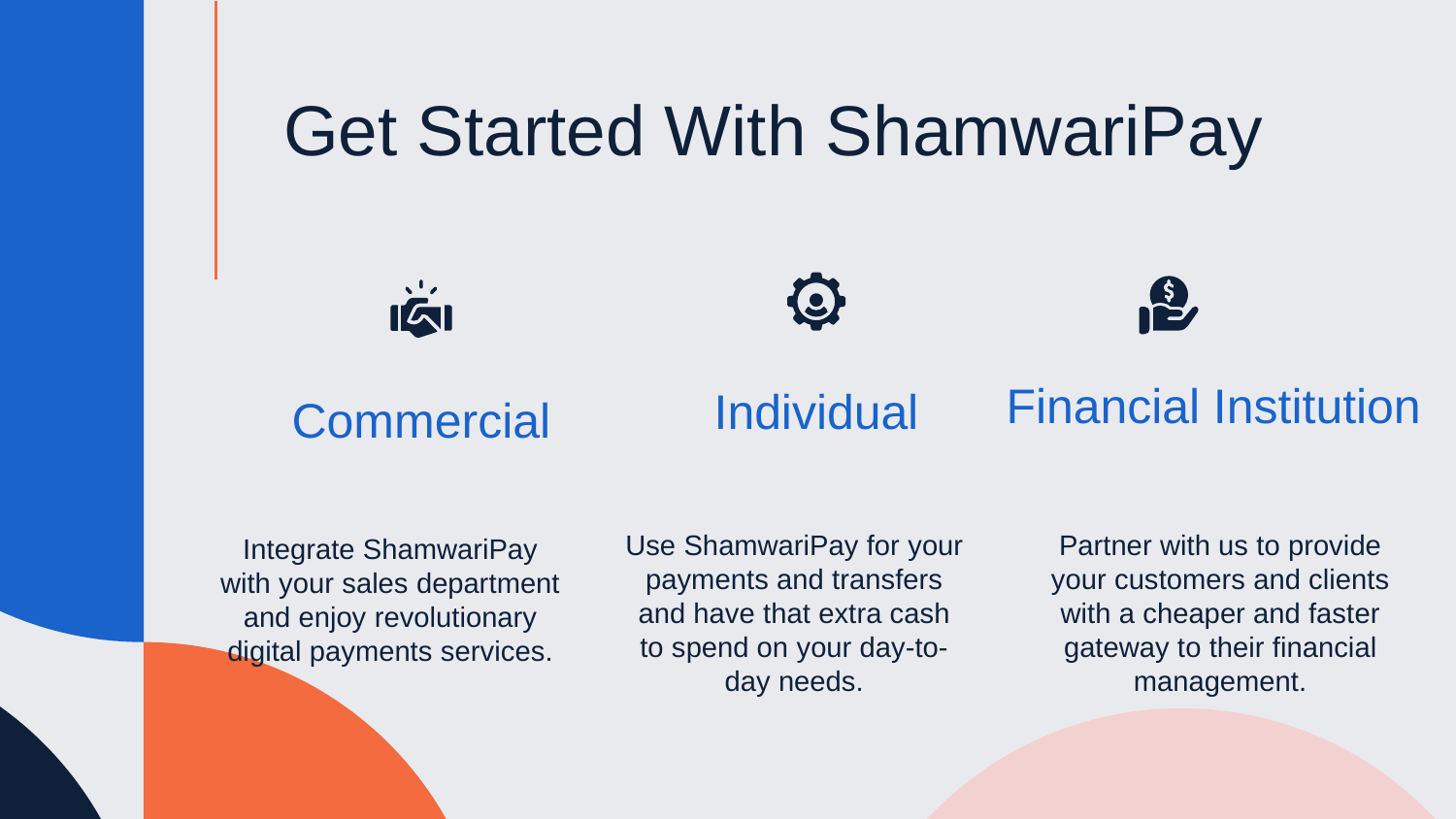

Get Started With ShamwariPay

Financial Institution
Individual
# Commercial
Integrate ShamwariPay with your sales department and enjoy revolutionary digital payments services.
Partner with us to provide your customers and clients with a cheaper and faster gateway to their financial management.
Use ShamwariPay for your payments and transfers and have that extra cash to spend on your day-to-day needs.